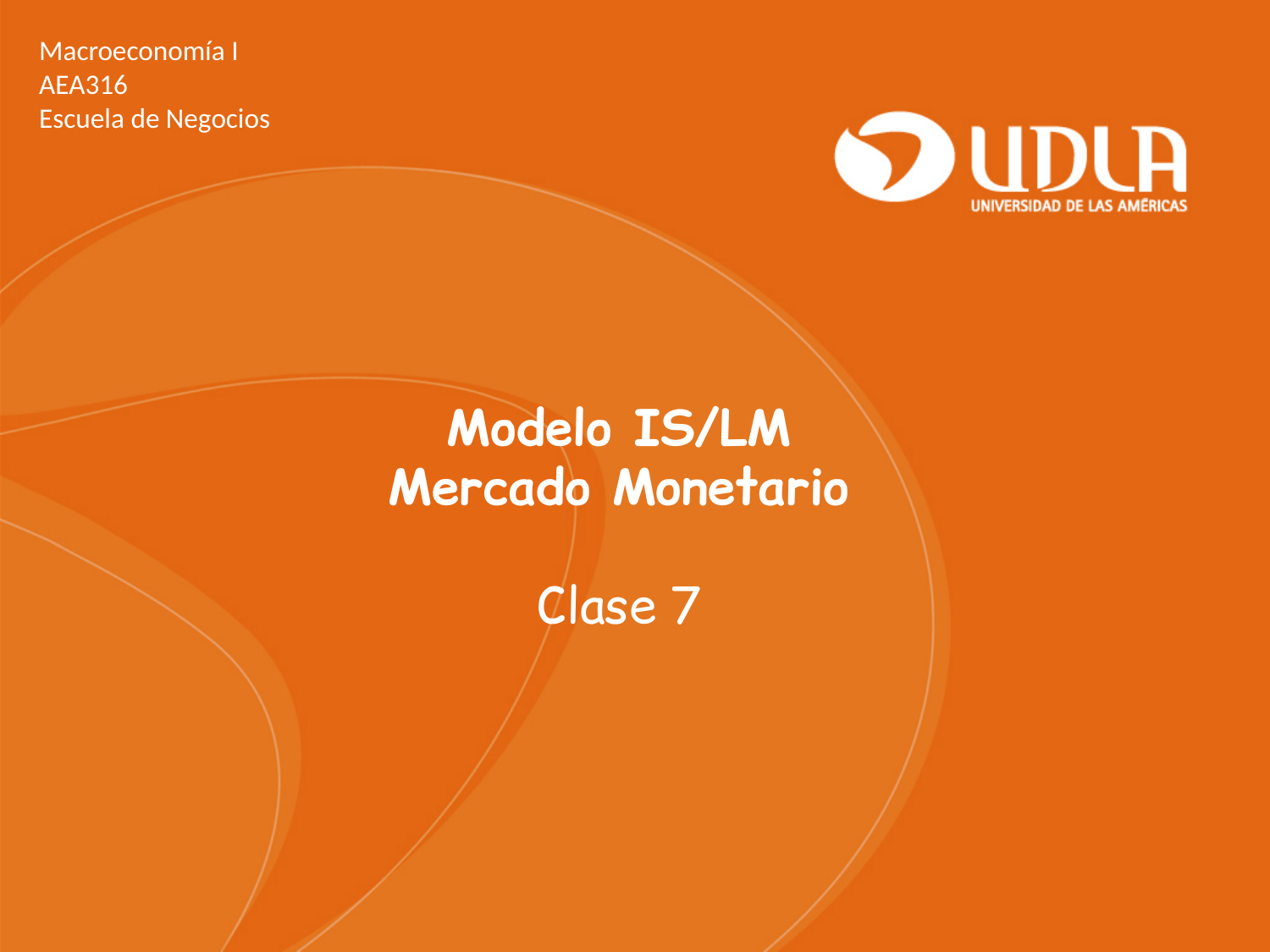

Macroeconomía I
AEA316
Escuela de Negocios
Modelo IS/LM
Mercado Monetario
Clase 7